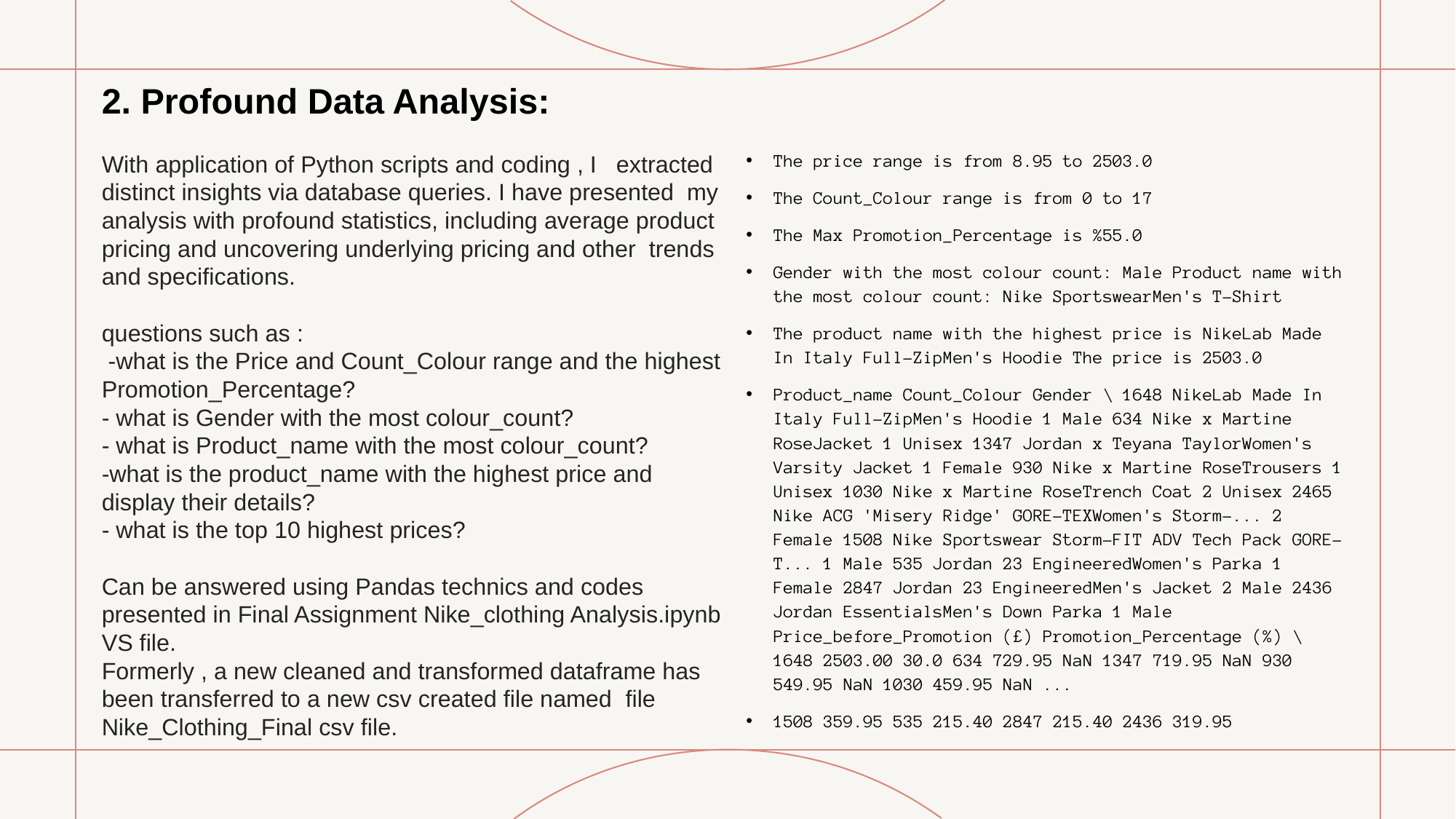

# 2. Profound Data Analysis: With application of Python scripts and coding , I   extracted distinct insights via database queries. I have presented  my analysis with profound statistics, including average product pricing and uncovering underlying pricing and other  trends and specifications. questions such as :  -what is the Price and Count_Colour range and the highest Promotion_Percentage? - what is Gender with the most colour_count? - what is Product_name with the most colour_count? -what is the product_name with the highest price and display their details? - what is the top 10 highest prices? Can be answered using Pandas technics and codes presented in Final Assignment Nike_clothing Analysis.ipynb VS file. Formerly , a new cleaned and transformed dataframe has been transferred to a new csv created file named  file Nike_Clothing_Final csv file.
The price range is from 8.95 to 2503.0
The Count_Colour range is from 0 to 17
The Max Promotion_Percentage is %55.0
Gender with the most colour count: Male Product name with the most colour count: Nike SportswearMen's T-Shirt
The product name with the highest price is NikeLab Made In Italy Full-ZipMen's Hoodie The price is 2503.0
Product_name Count_Colour Gender \ 1648 NikeLab Made In Italy Full-ZipMen's Hoodie 1 Male 634 Nike x Martine RoseJacket 1 Unisex 1347 Jordan x Teyana TaylorWomen's Varsity Jacket 1 Female 930 Nike x Martine RoseTrousers 1 Unisex 1030 Nike x Martine RoseTrench Coat 2 Unisex 2465 Nike ACG 'Misery Ridge' GORE-TEXWomen's Storm-... 2 Female 1508 Nike Sportswear Storm-FIT ADV Tech Pack GORE-T... 1 Male 535 Jordan 23 EngineeredWomen's Parka 1 Female 2847 Jordan 23 EngineeredMen's Jacket 2 Male 2436 Jordan EssentialsMen's Down Parka 1 Male Price_before_Promotion (£) Promotion_Percentage (%) \ 1648 2503.00 30.0 634 729.95 NaN 1347 719.95 NaN 930 549.95 NaN 1030 459.95 NaN ...
1508 359.95 535 215.40 2847 215.40 2436 319.95